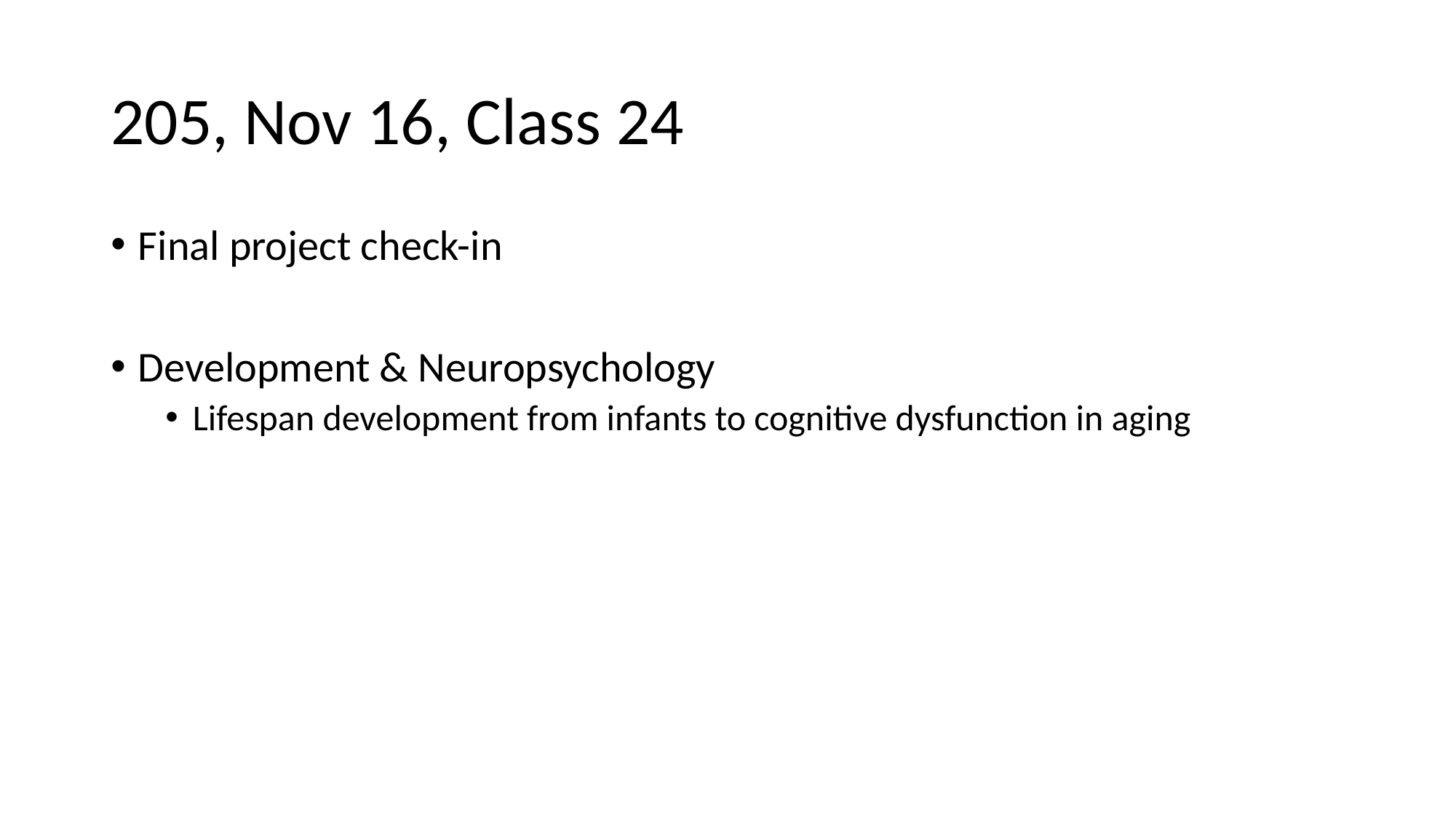

# 205, Nov 16, Class 24
Final project check-in

Development & Neuropsychology
Lifespan development from infants to cognitive dysfunction in aging